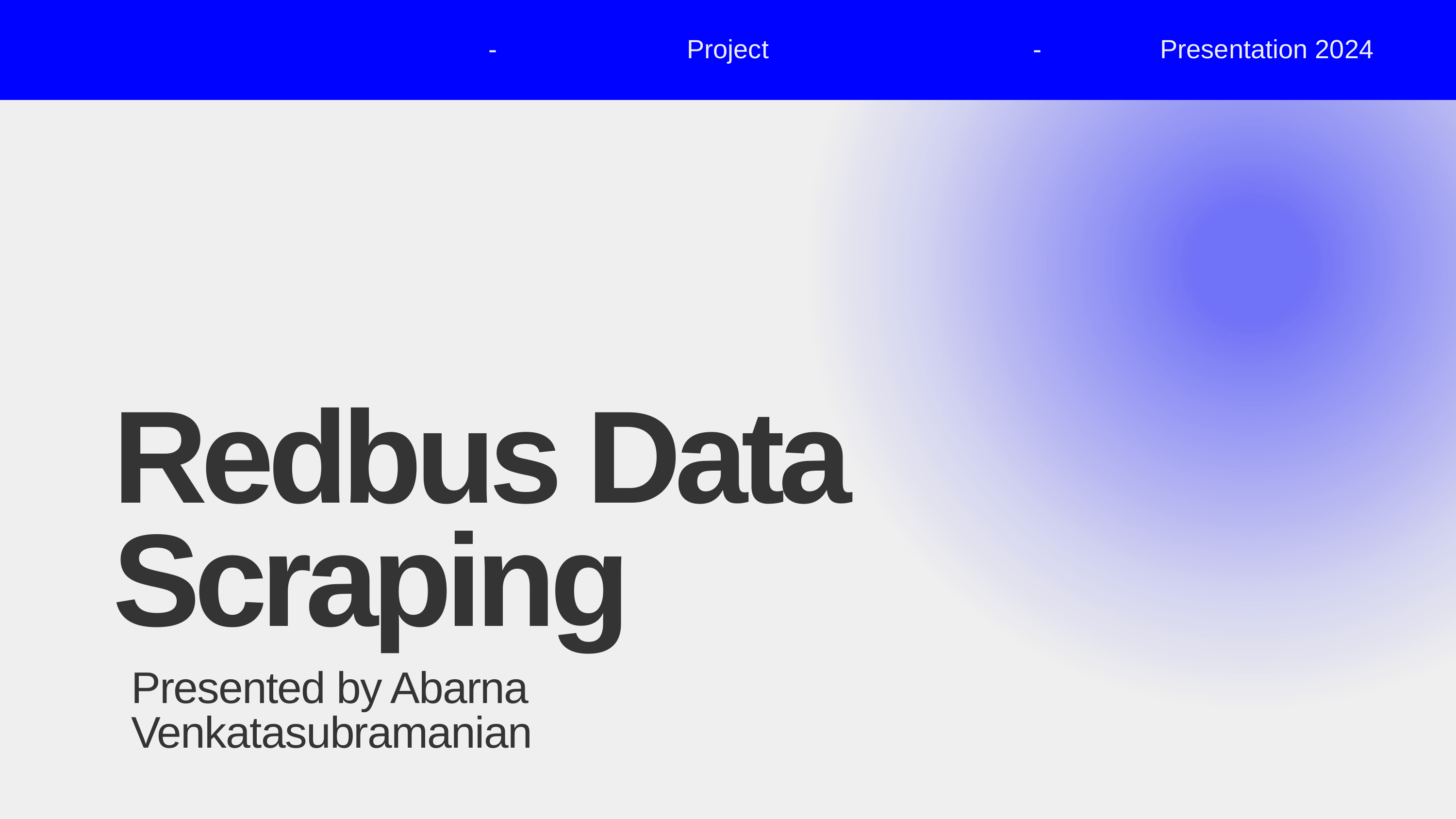

-
Project
-
Presentation 2024
Redbus Data Scraping
Presented by Abarna Venkatasubramanian